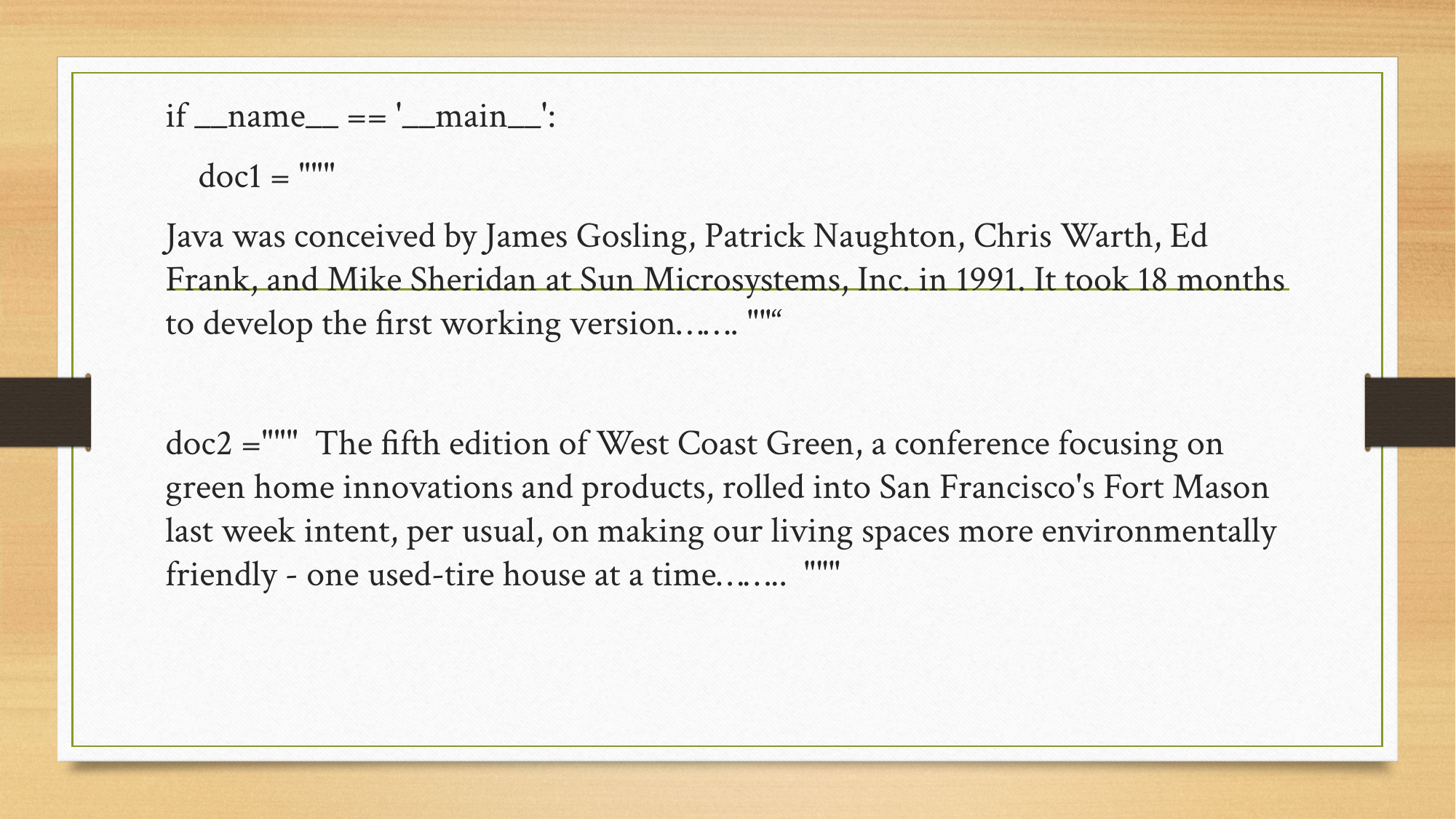

if __name__ == '__main__':
    doc1 = """
Java was conceived by James Gosling, Patrick Naughton, Chris Warth, Ed Frank, and Mike Sheridan at Sun Microsystems, Inc. in 1991. It took 18 months to develop the first working version……. ""“

doc2 ="""  The fifth edition of West Coast Green, a conference focusing on green home innovations and products, rolled into San Francisco's Fort Mason last week intent, per usual, on making our living spaces more environmentally friendly - one used-tire house at a time……..  """